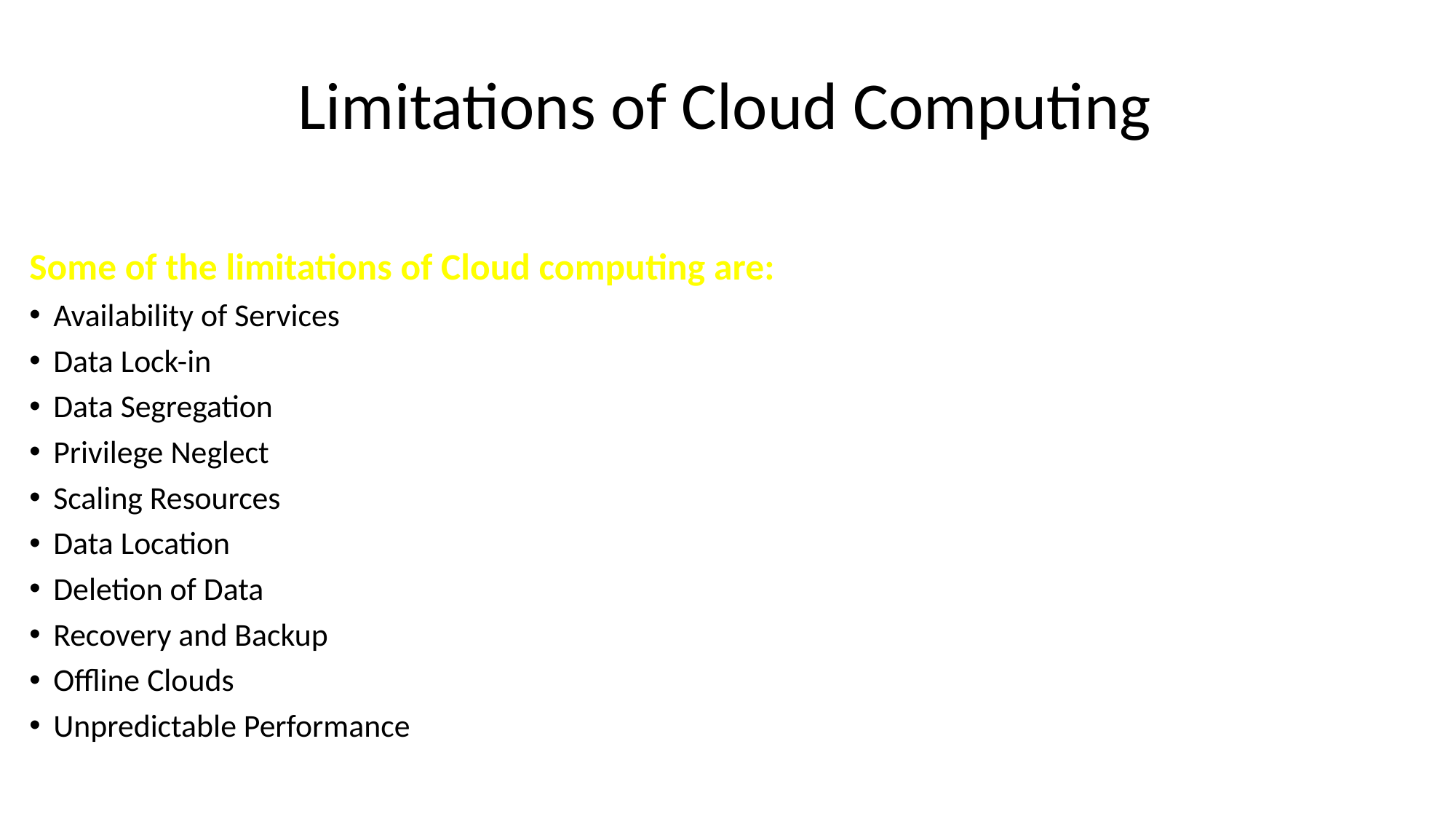

# Limitations of Cloud Computing

Some of the limitations of Cloud computing are:
Availability of Services
Data Lock-in
Data Segregation
Privilege Neglect
Scaling Resources
Data Location
Deletion of Data
Recovery and Backup
Offline Clouds
Unpredictable Performance